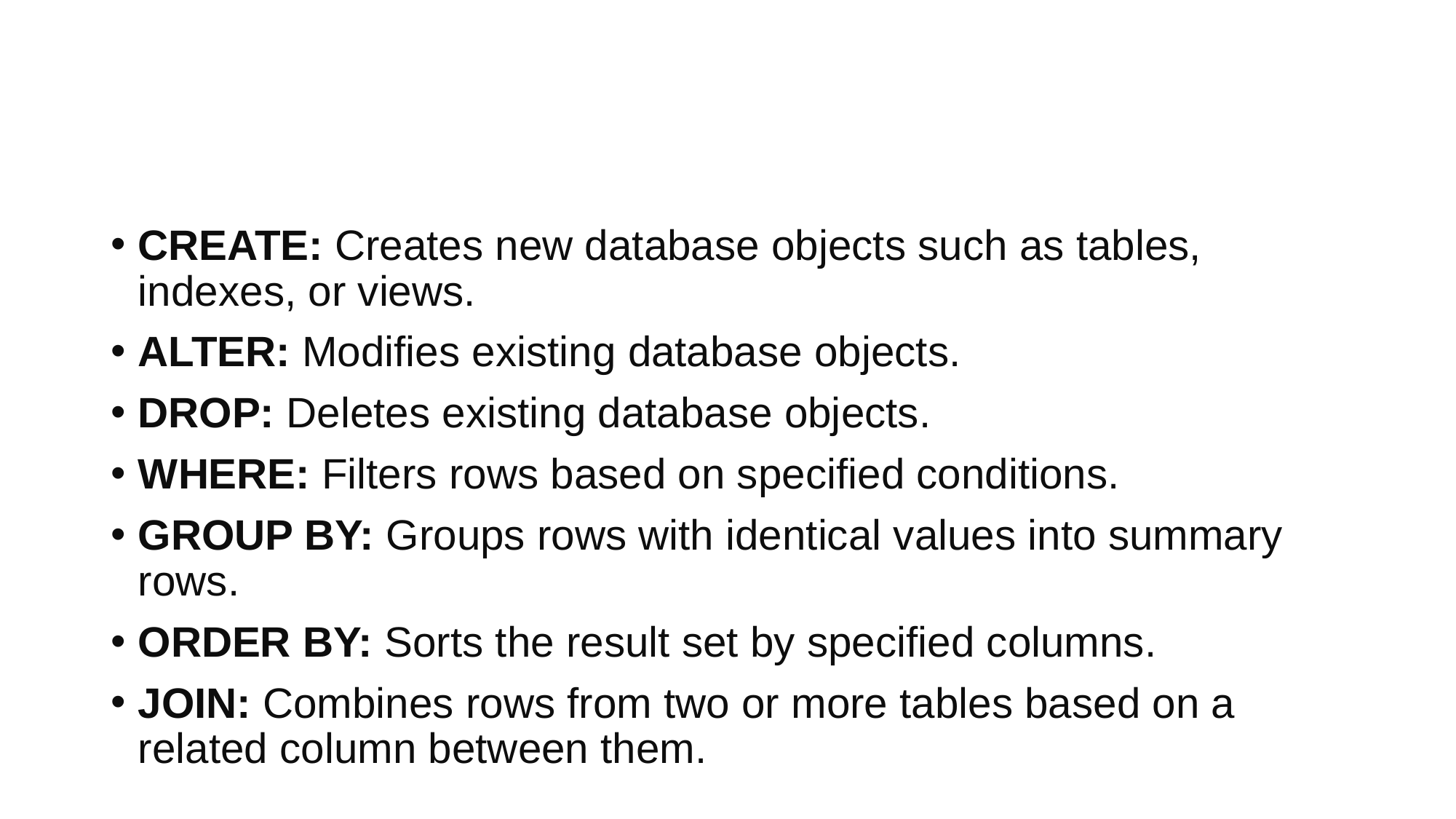

#
CREATE: Creates new database objects such as tables, indexes, or views.
ALTER: Modifies existing database objects.
DROP: Deletes existing database objects.
WHERE: Filters rows based on specified conditions.
GROUP BY: Groups rows with identical values into summary rows.
ORDER BY: Sorts the result set by specified columns.
JOIN: Combines rows from two or more tables based on a related column between them.